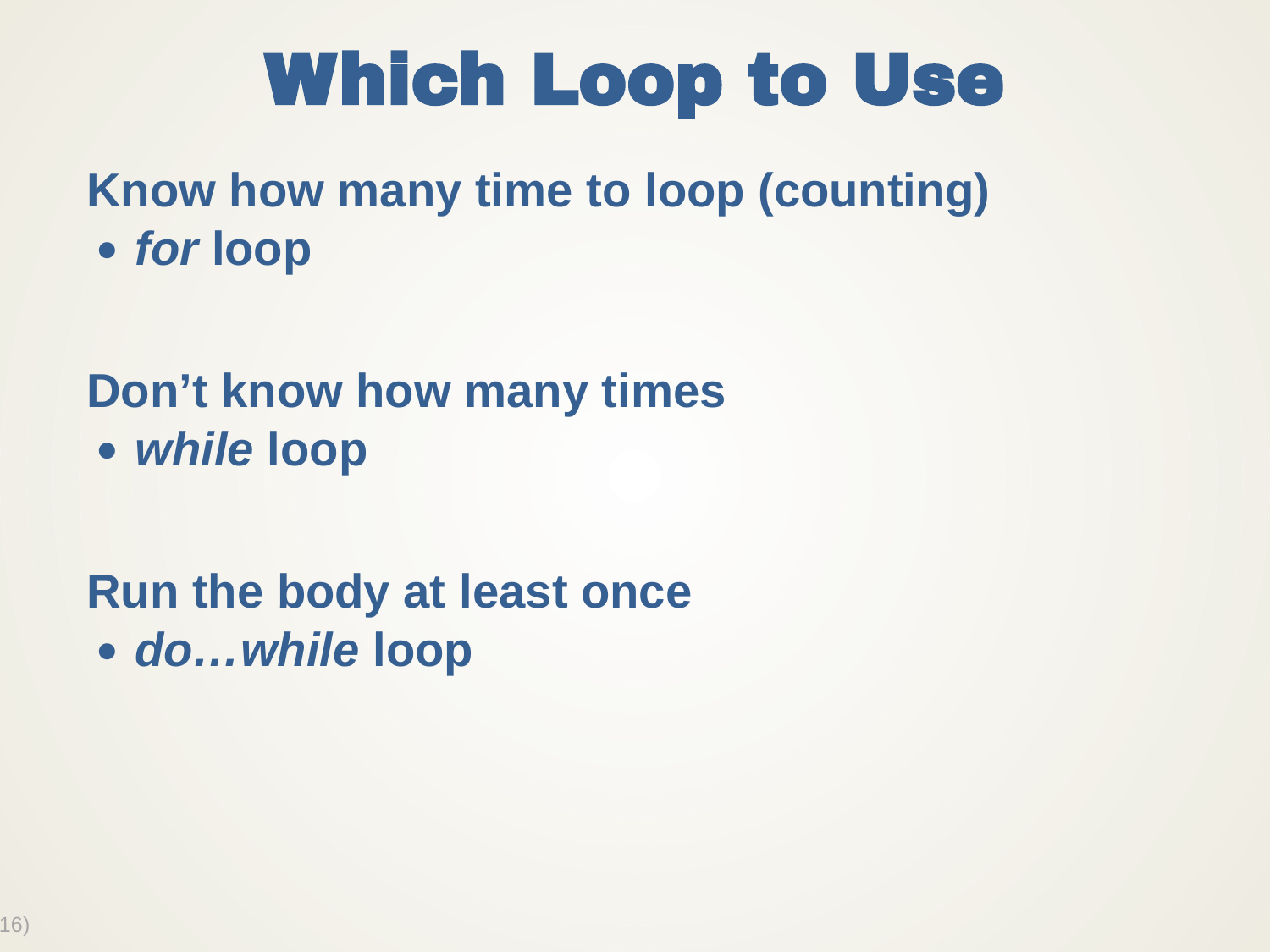

# Which Loop to Use
Know how many time to loop (counting)
for loop

Don’t know how many times
while loop

Run the body at least once
do…while loop